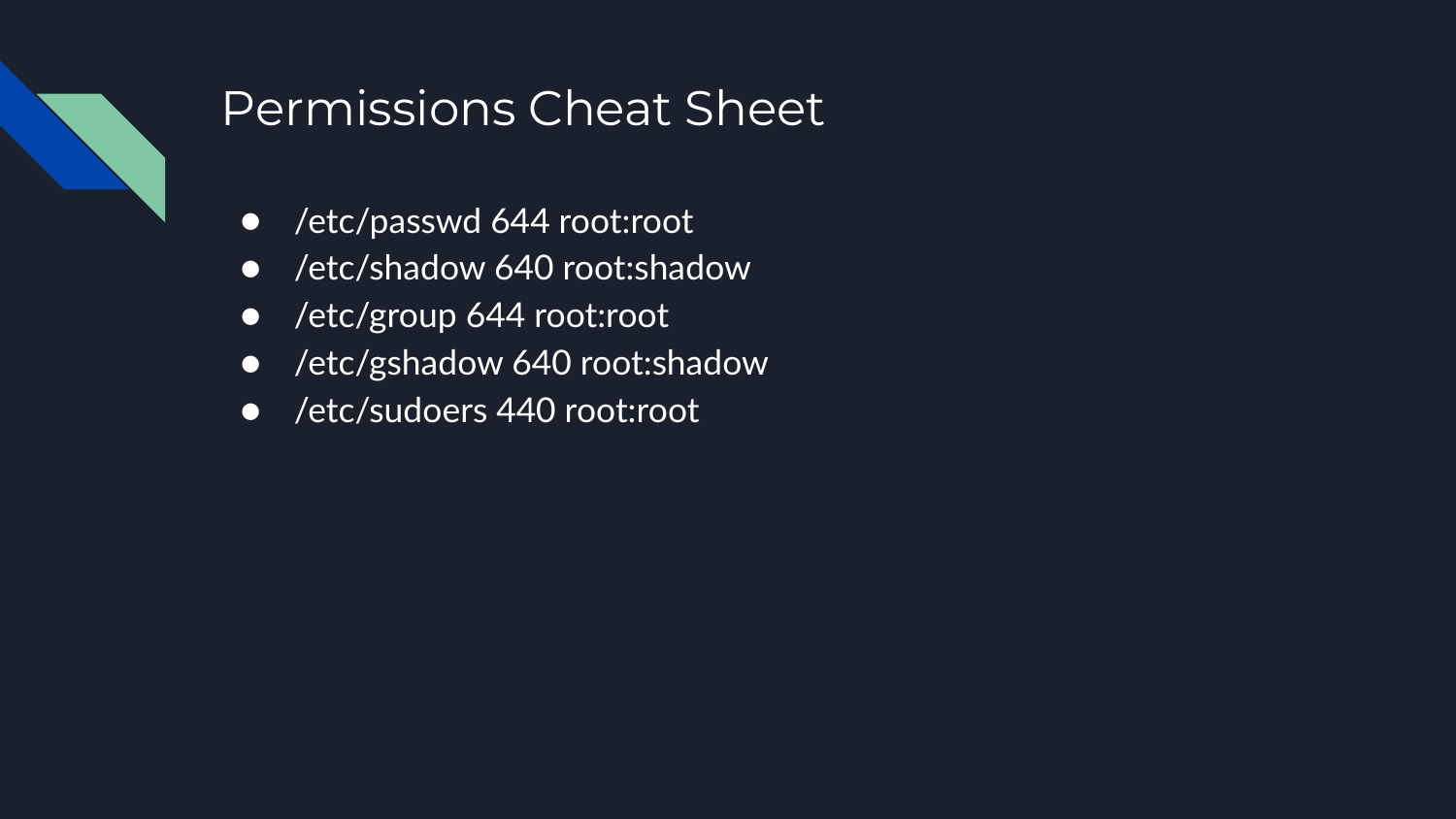

# Permissions Cheat Sheet
/etc/passwd 644 root:root
/etc/shadow 640 root:shadow
/etc/group 644 root:root
/etc/gshadow 640 root:shadow
/etc/sudoers 440 root:root